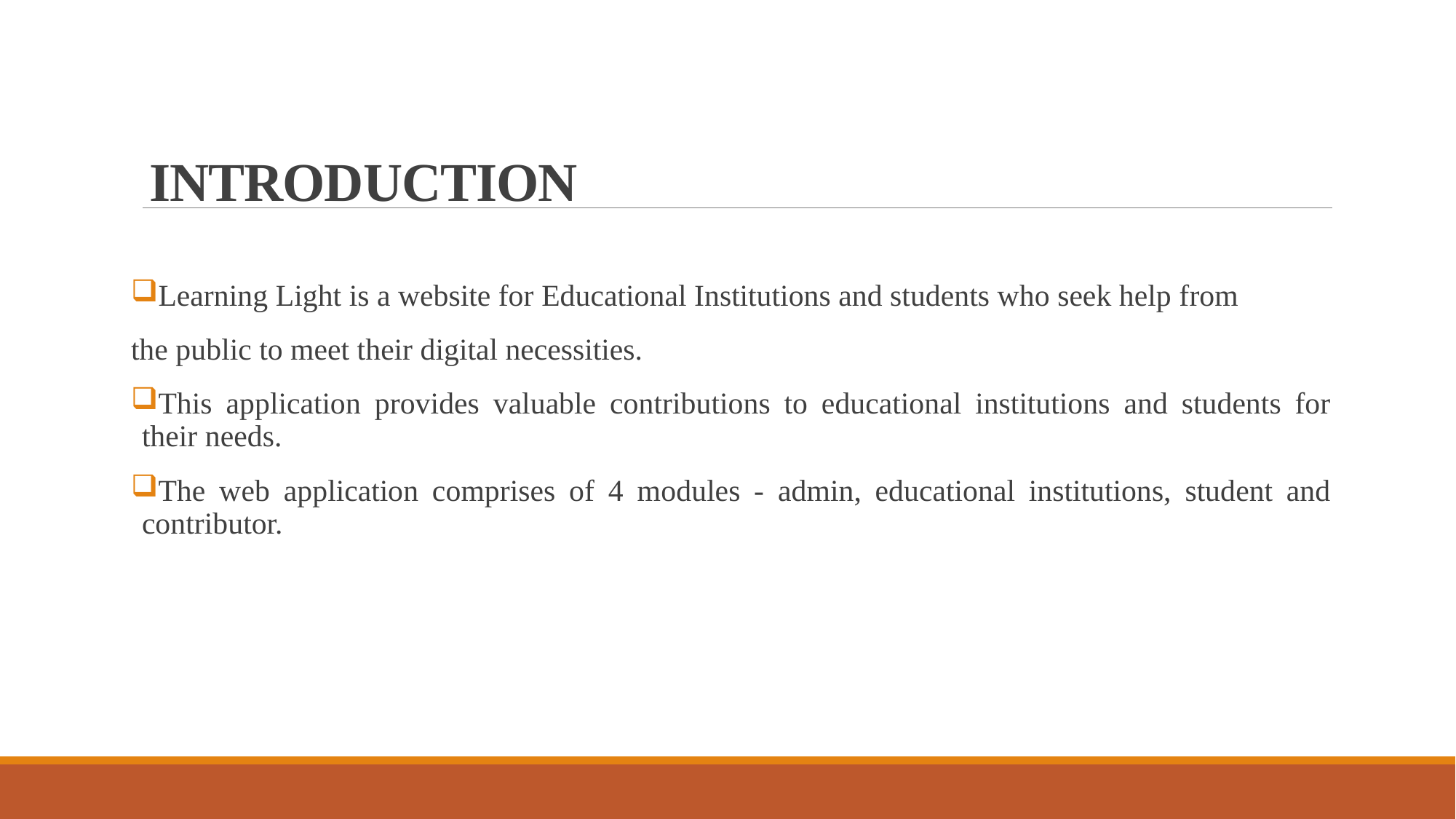

# INTRODUCTION

Learning Light is a website for Educational Institutions and students who seek help from
the public to meet their digital necessities.
This application provides valuable contributions to educational institutions and students for their needs.
The web application comprises of 4 modules - admin, educational institutions, student and contributor.